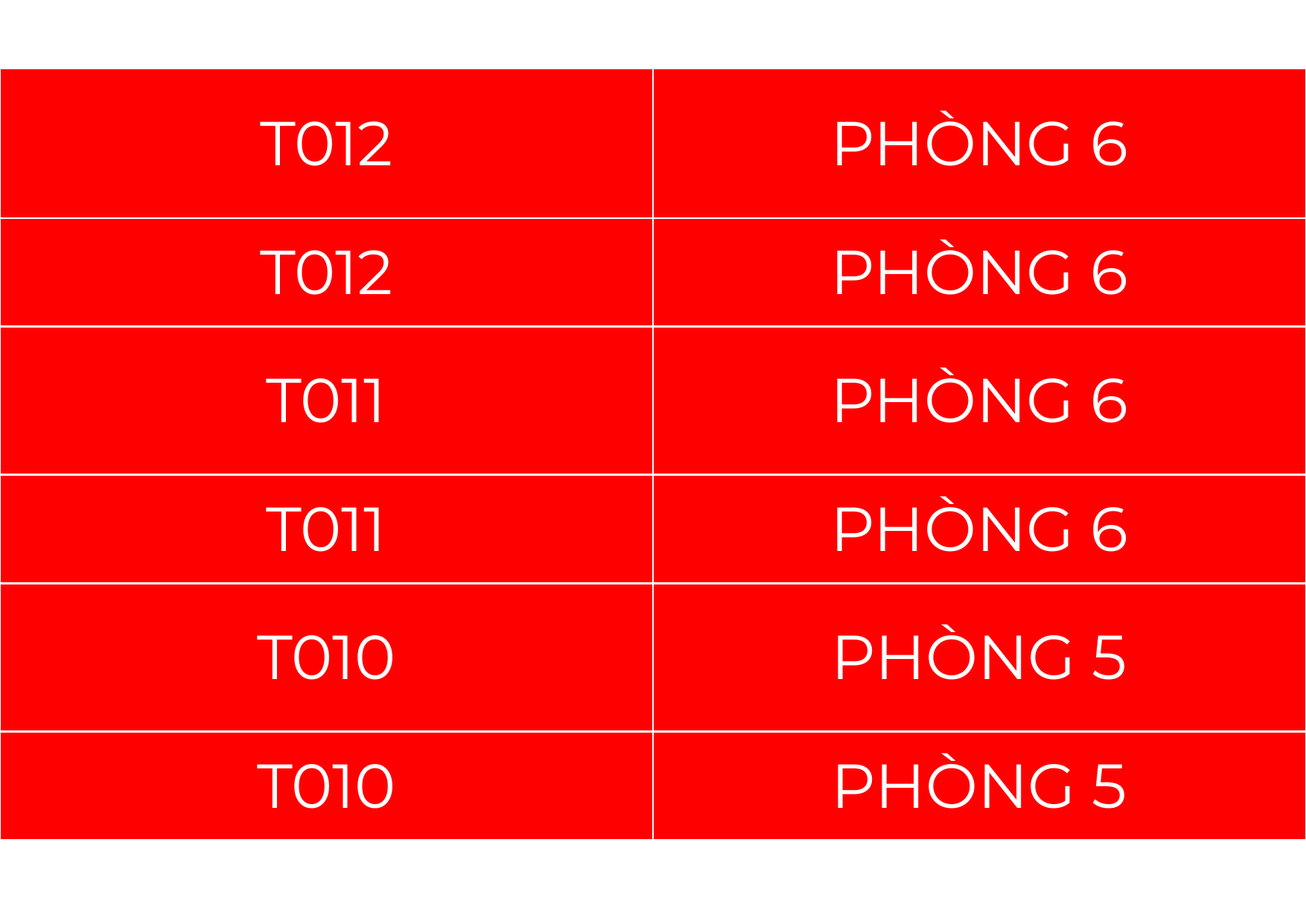

| T012 | PHÒNG 6 |
| --- | --- |
| T012 | PHÒNG 6 |
| --- | --- |
| T011 | PHÒNG 6 |
| --- | --- |
| T011 | PHÒNG 6 |
| --- | --- |
| T010 | PHÒNG 5 |
| --- | --- |
| T010 | PHÒNG 5 |
| --- | --- |